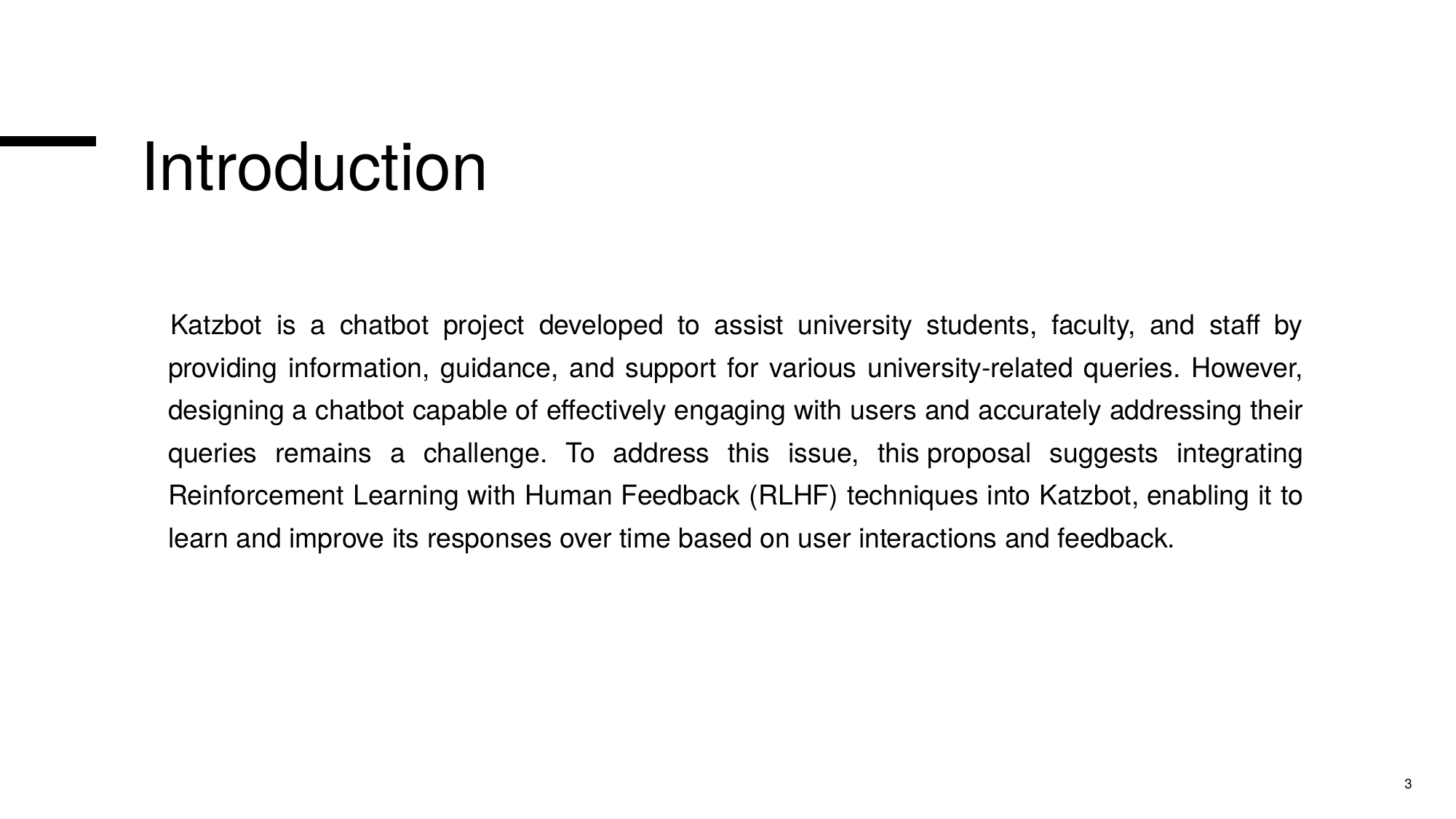

# Introduction
   Katzbot is a chatbot project developed to assist university students, faculty, and staff by providing information, guidance, and support for various university-related queries. However, designing a chatbot capable of effectively engaging with users and accurately addressing their queries remains a challenge. To address this issue, this proposal suggests integrating Reinforcement Learning with Human Feedback (RLHF) techniques into Katzbot, enabling it to learn and improve its responses over time based on user interactions and feedback.
3